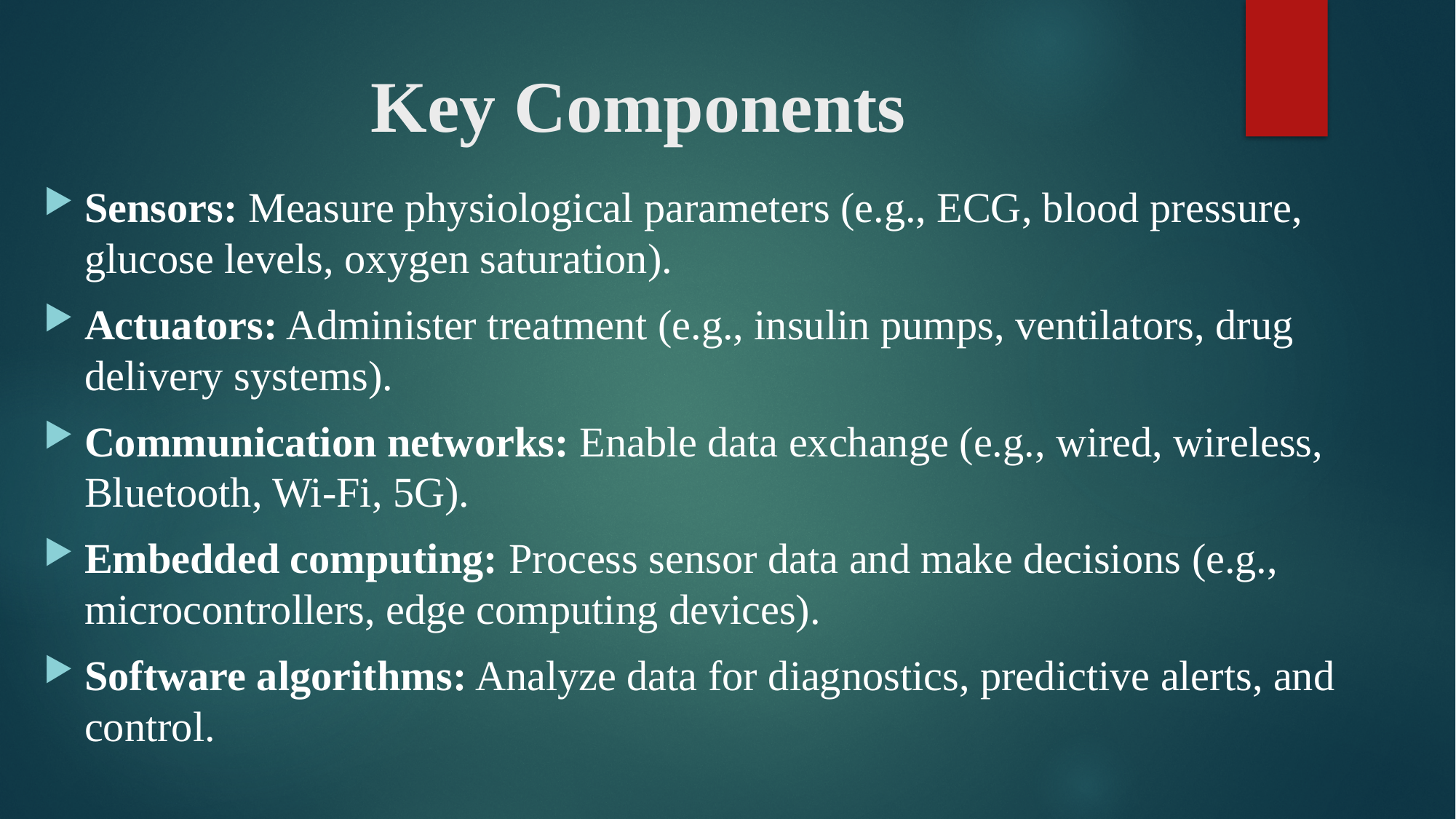

# Key Components
Sensors: Measure physiological parameters (e.g., ECG, blood pressure, glucose levels, oxygen saturation).
Actuators: Administer treatment (e.g., insulin pumps, ventilators, drug delivery systems).
Communication networks: Enable data exchange (e.g., wired, wireless, Bluetooth, Wi-Fi, 5G).
Embedded computing: Process sensor data and make decisions (e.g., microcontrollers, edge computing devices).
Software algorithms: Analyze data for diagnostics, predictive alerts, and control.